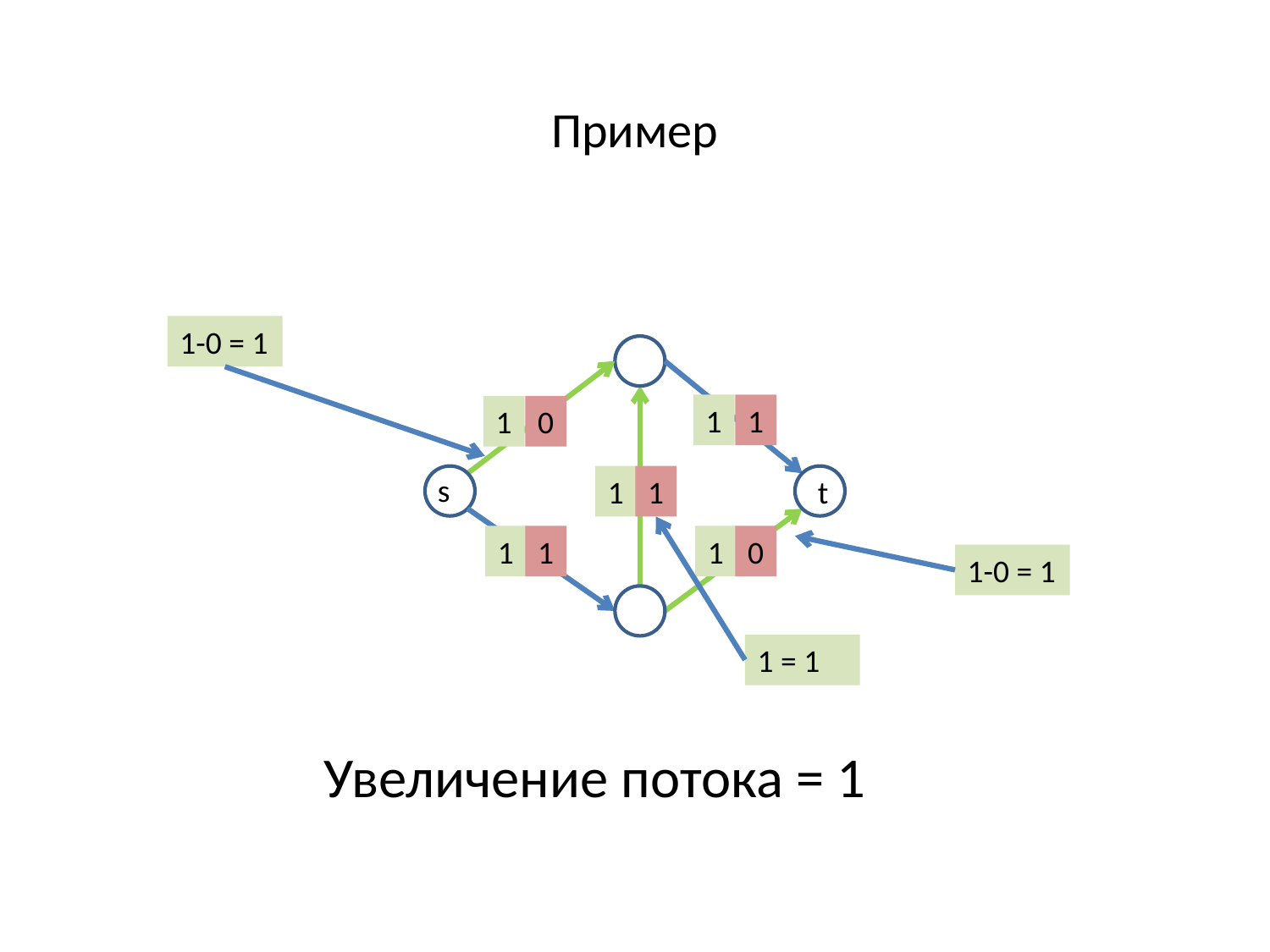

Пример
1-0 = 1

1
1
1
0
s

1
1

t
1
1
1
0
1-0 = 1

1 = 1
Увеличение потока = 1